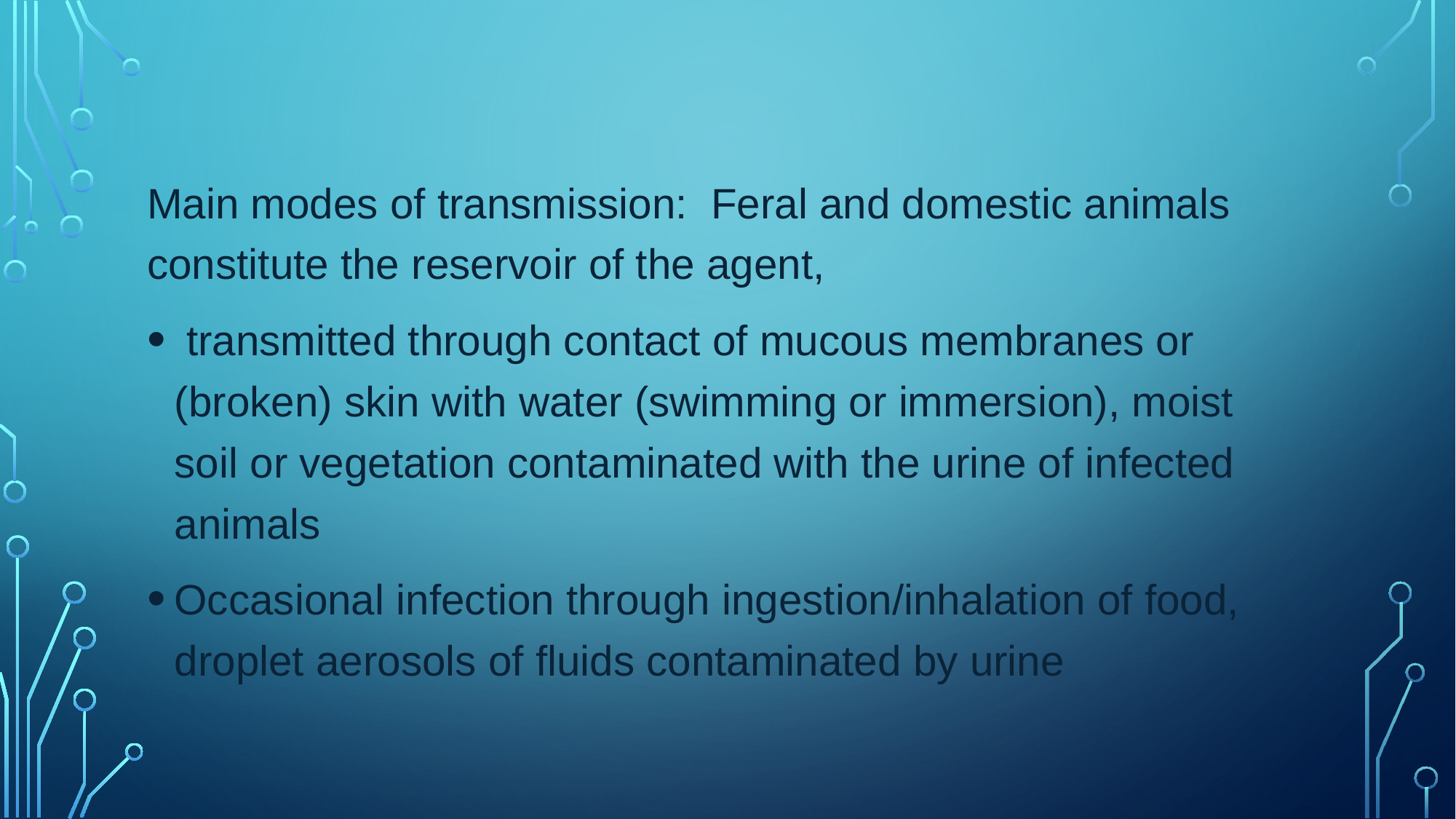

#
Main modes of transmission:  Feral and domestic animals constitute the reservoir of the agent,
 transmitted through contact of mucous membranes or (broken) skin with water (swimming or immersion), moist soil or vegetation contaminated with the urine of infected animals
Occasional infection through ingestion/inhalation of food, droplet aerosols of fluids contaminated by urine